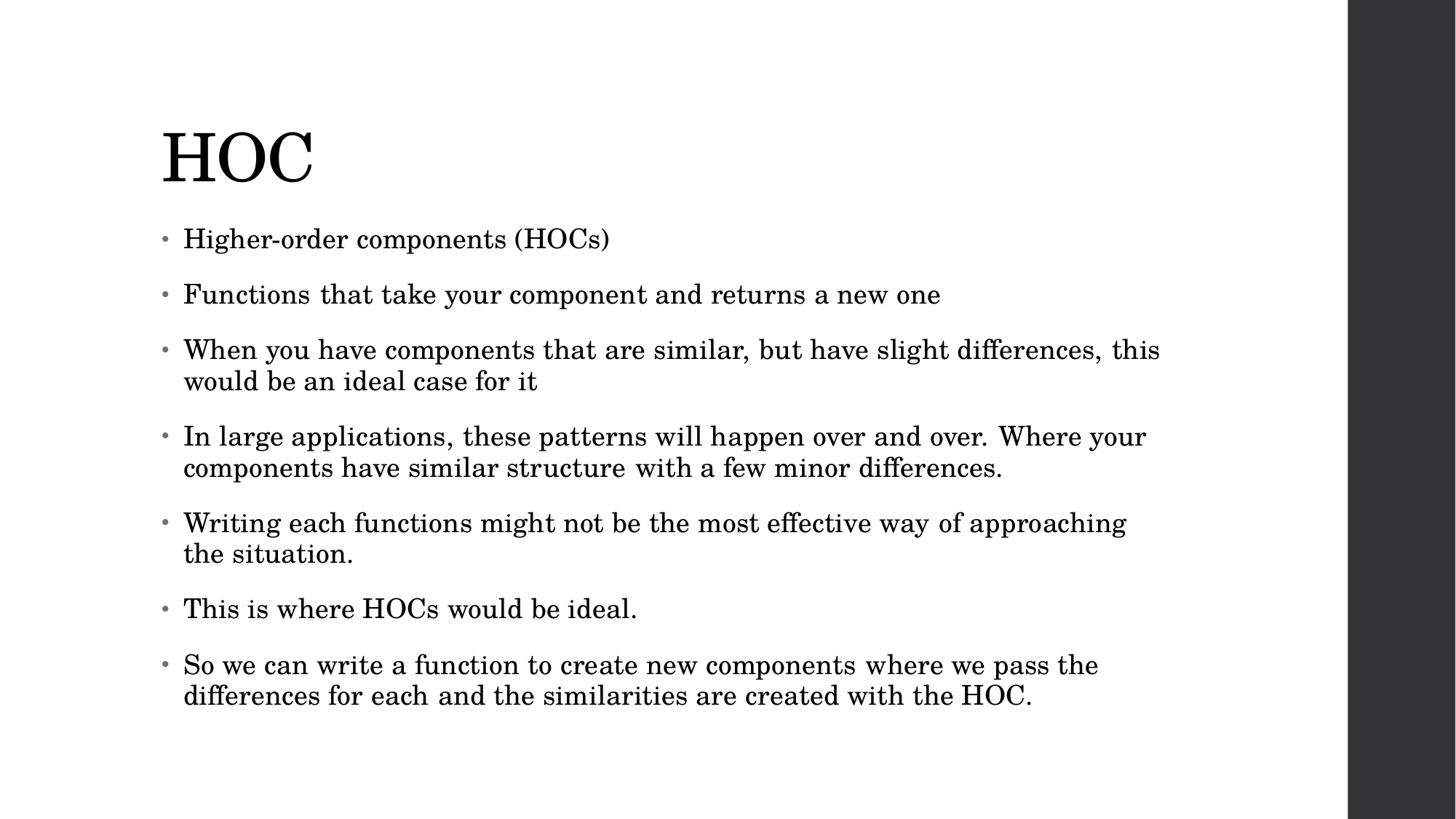

# HOC
Higher-order components (HOCs)
Functions that take your component and returns a new one
When you have components that are similar, but have slight differences, this would be an ideal case for it
In large applications, these patterns will happen over and over. Where your components have similar structure with a few minor differences.
Writing each functions might not be the most effective way of approaching the situation.
This is where HOCs would be ideal.
So we can write a function to create new components where we pass the differences for each and the similarities are created with the HOC.